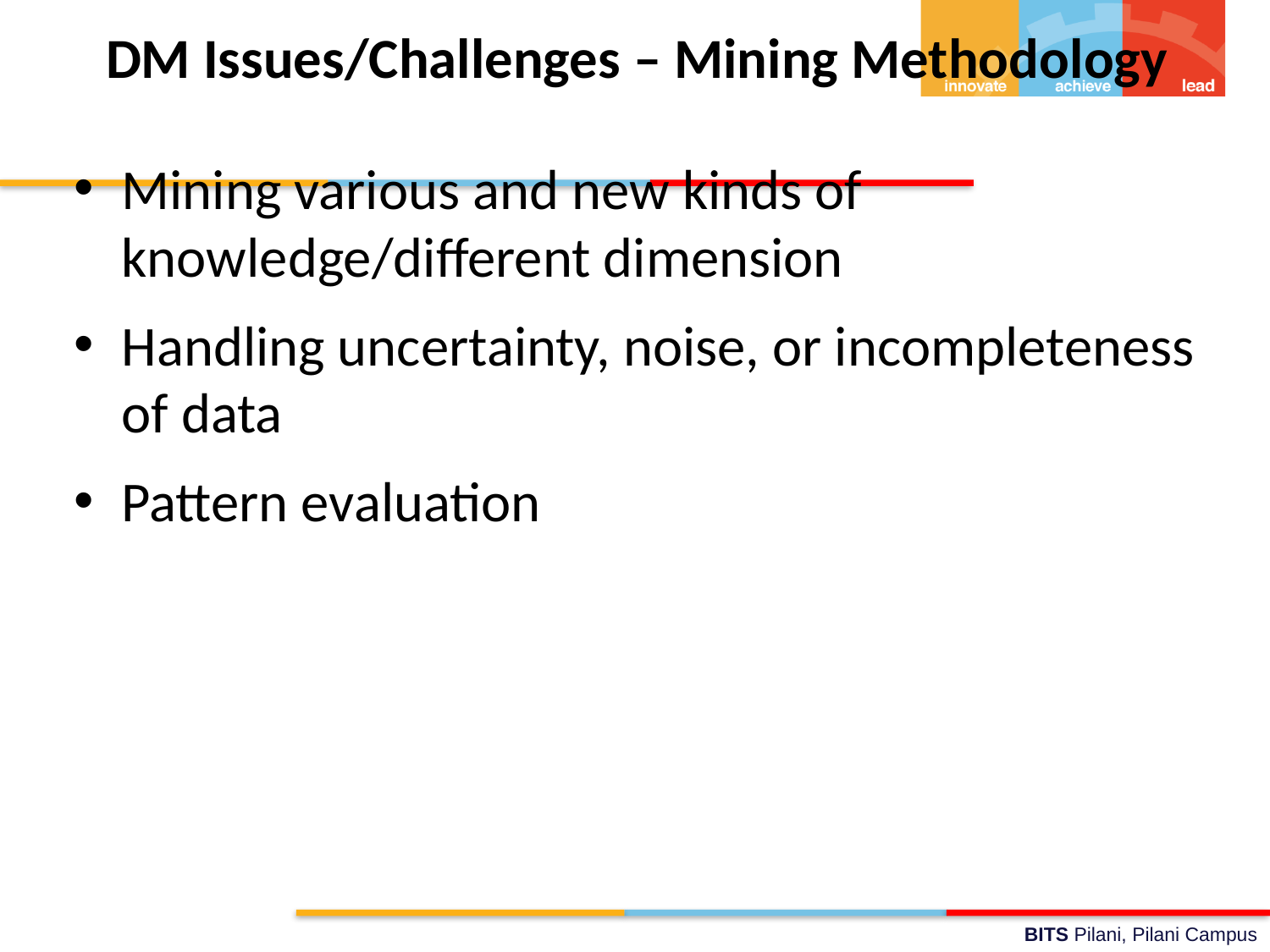

# DM Issues/Challenges – Mining Methodology
Mining various and new kinds of knowledge/different dimension
Handling uncertainty, noise, or incompleteness of data
Pattern evaluation